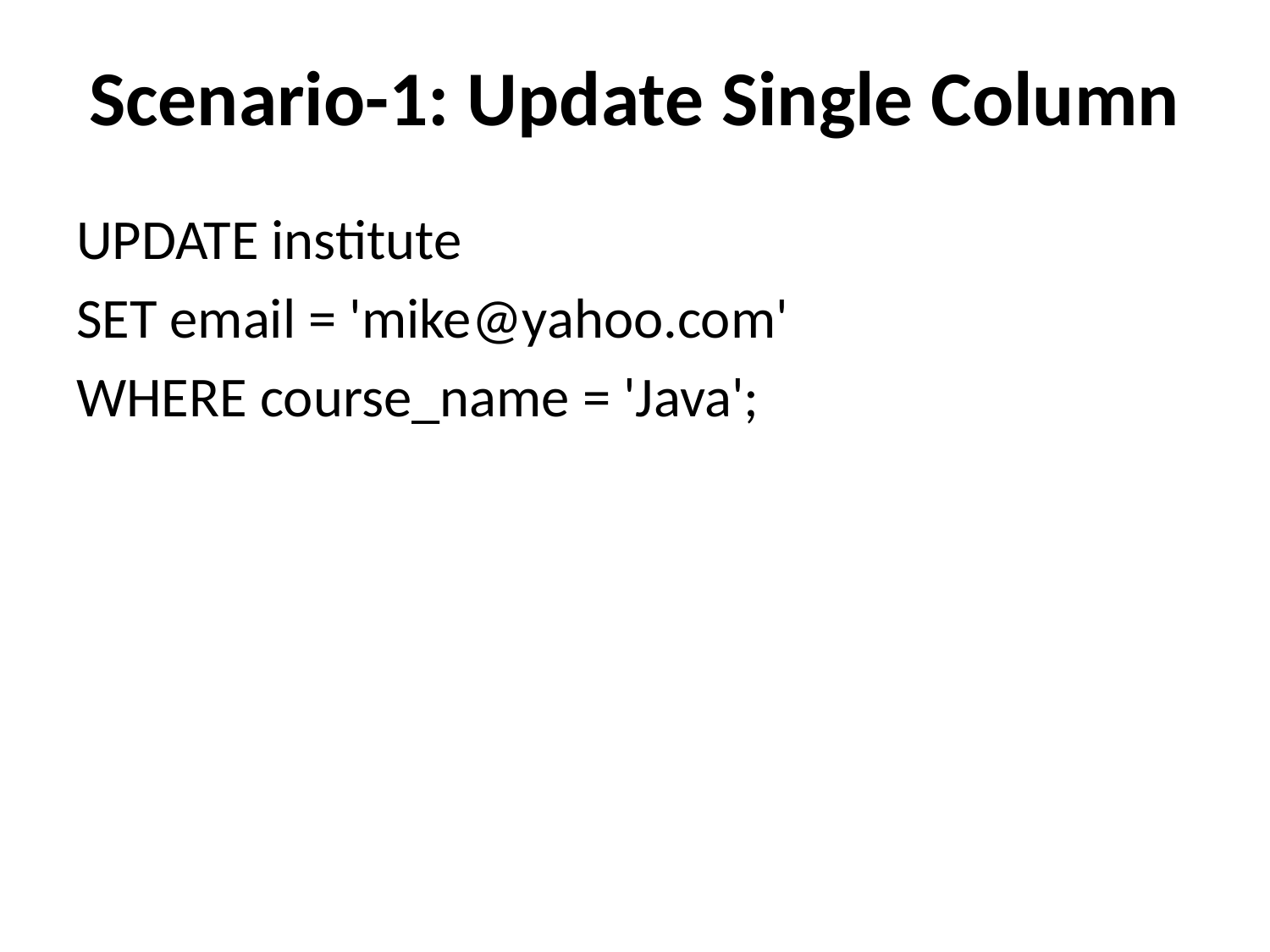

# Scenario-1: Update Single Column
UPDATE institute
SET email = 'mike@yahoo.com'
WHERE course_name = 'Java';